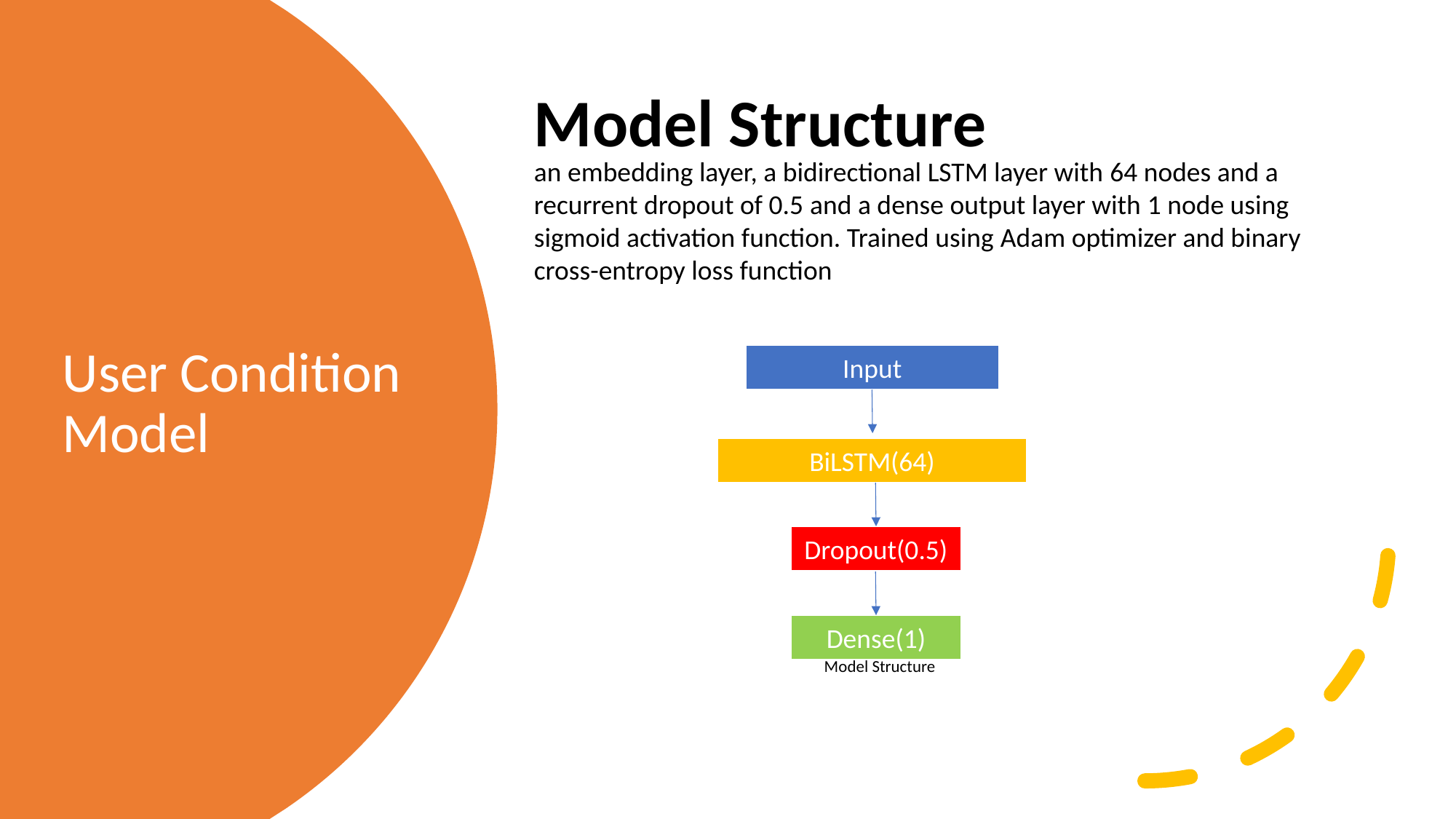

Model Structure
# User Condition Model
an embedding layer, a bidirectional LSTM layer with 64 nodes and a recurrent dropout of 0.5 and a dense output layer with 1 node using sigmoid activation function. Trained using Adam optimizer and binary cross-entropy loss function

Input
BiLSTM(64)
Dropout(0.5)
Dense(1)
Model Structure